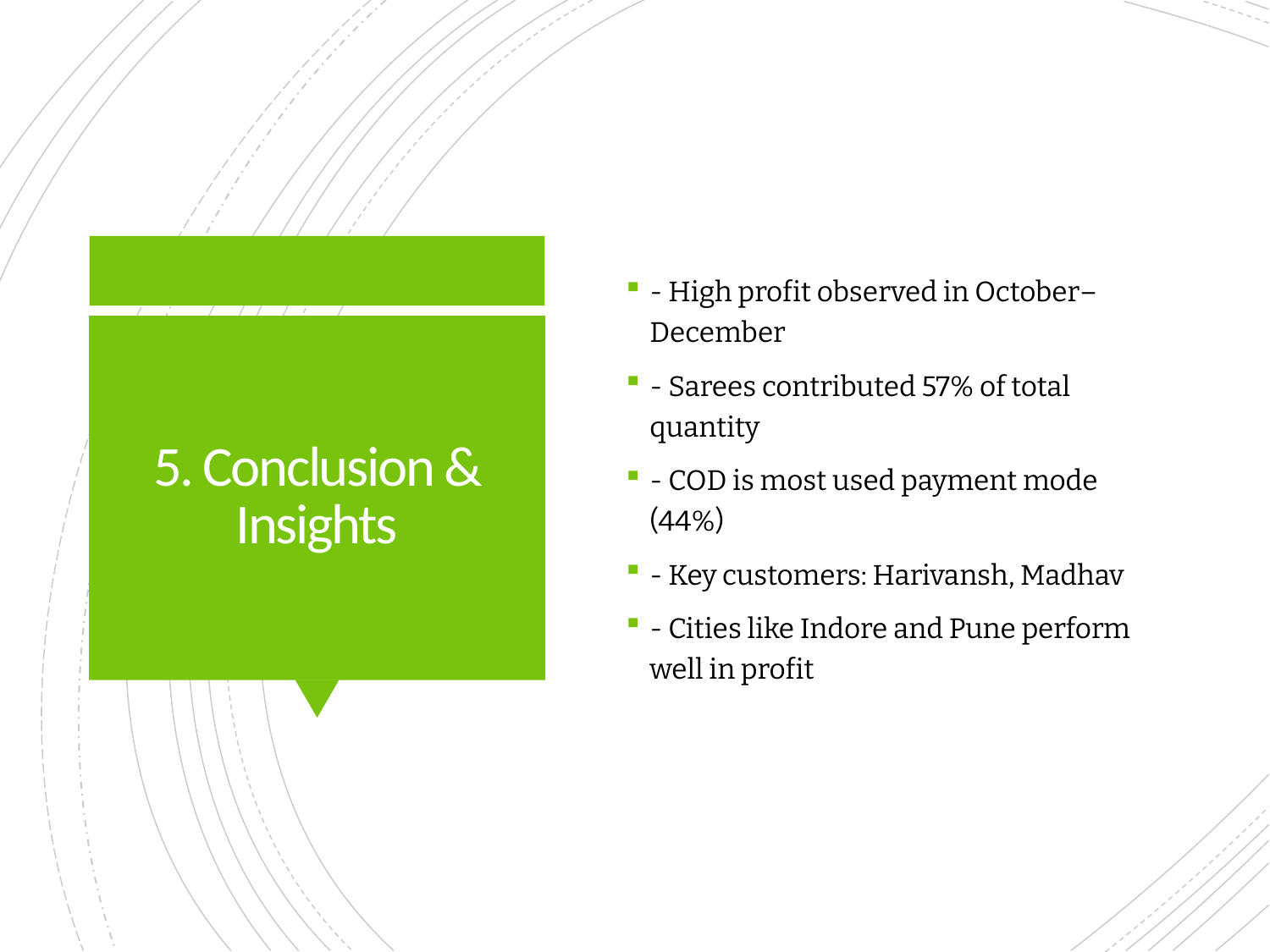

- High profit observed in October–December
- Sarees contributed 57% of total quantity
- COD is most used payment mode (44%)
- Key customers: Harivansh, Madhav
- Cities like Indore and Pune perform well in profit
# 5. Conclusion & Insights